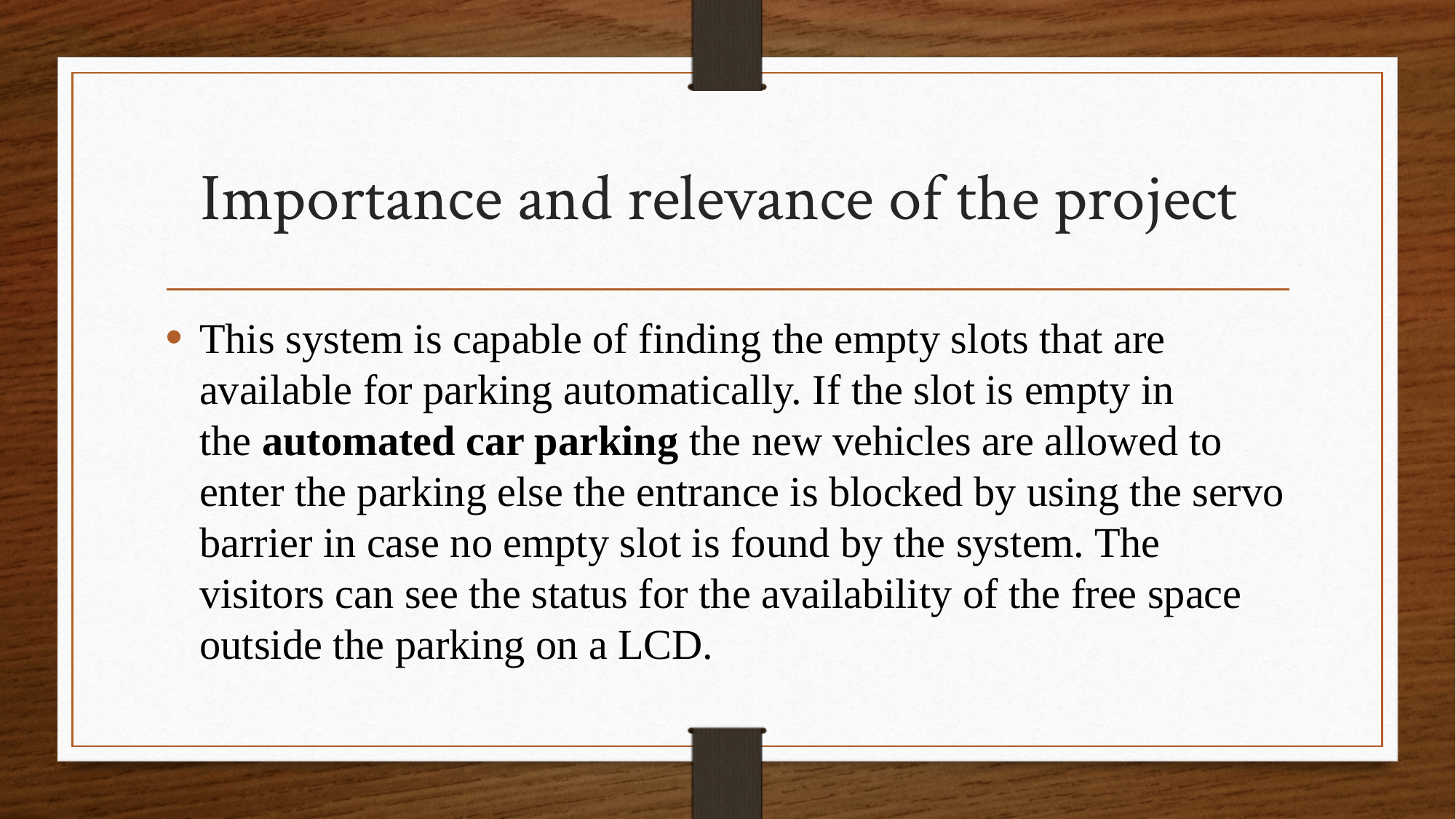

# Importance and relevance of the project
This system is capable of finding the empty slots that are available for parking automatically. If the slot is empty in the automated car parking the new vehicles are allowed to enter the parking else the entrance is blocked by using the servo barrier in case no empty slot is found by the system. The visitors can see the status for the availability of the free space outside the parking on a LCD.